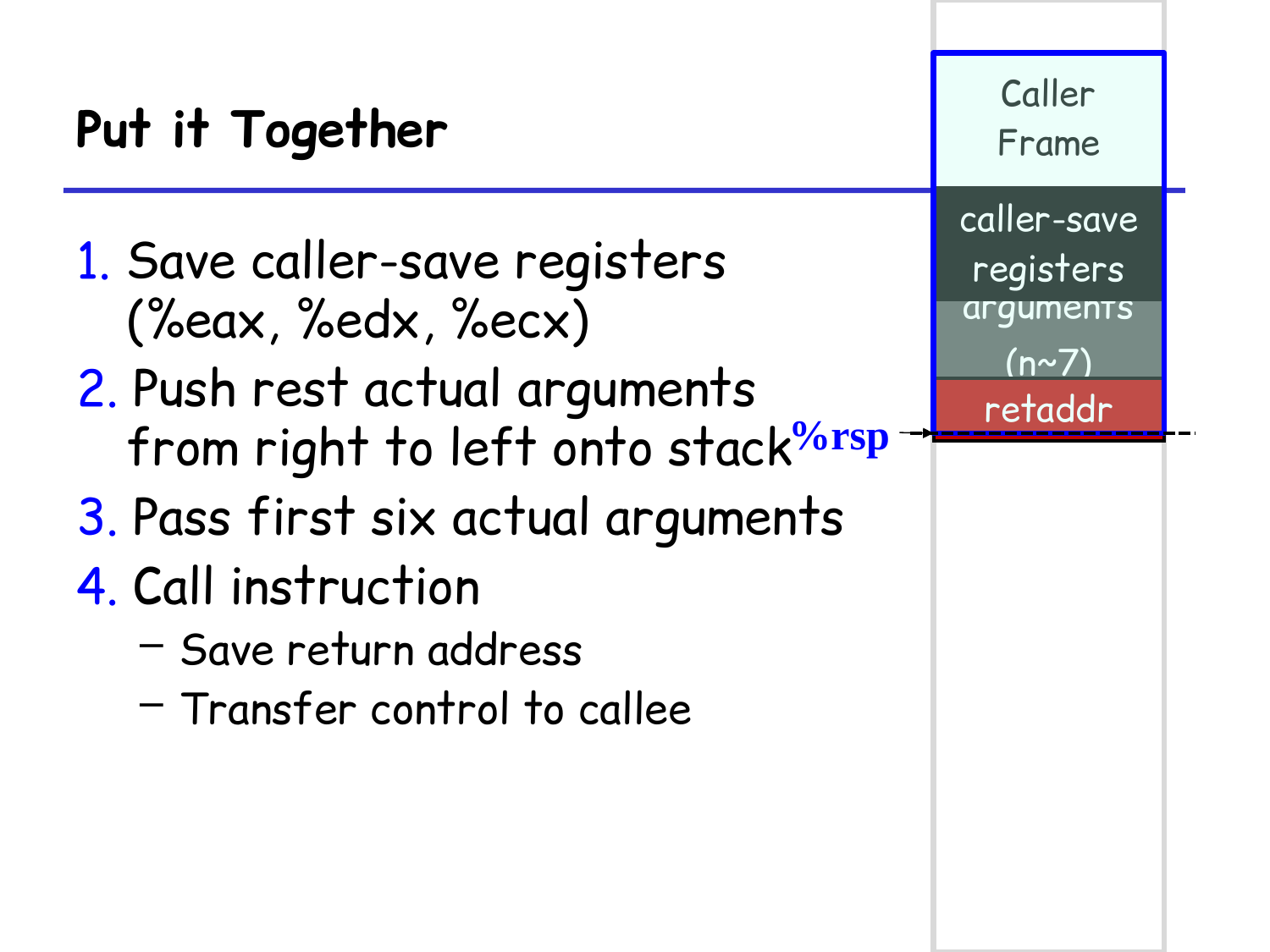

| Caller Frame |
| --- |

# Put it Together
| caller-save registers |
| --- |
1. Save caller-save registers
(%eax, %edx, %ecx)
2. Push rest actual arguments
from right to left onto stack
3. Pass first six actual arguments
4. Call instruction
Save return address
Transfer control to callee
| arguments (n~7) |
| --- |
| retaddr |
| --- |
%rsp

85